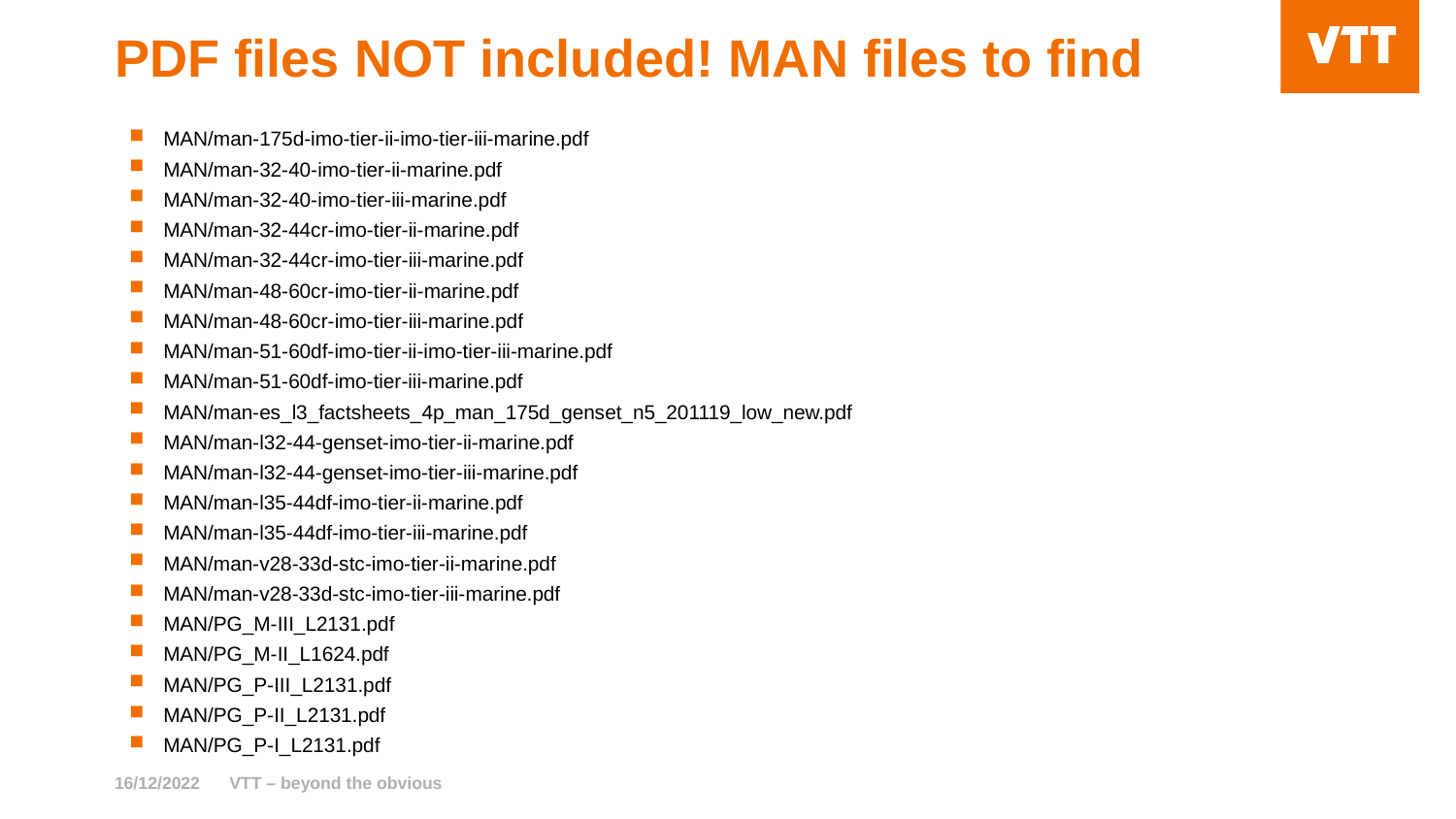

# PDF files NOT included! MAN files to find
MAN/man-175d-imo-tier-ii-imo-tier-iii-marine.pdf
MAN/man-32-40-imo-tier-ii-marine.pdf
MAN/man-32-40-imo-tier-iii-marine.pdf
MAN/man-32-44cr-imo-tier-ii-marine.pdf
MAN/man-32-44cr-imo-tier-iii-marine.pdf
MAN/man-48-60cr-imo-tier-ii-marine.pdf
MAN/man-48-60cr-imo-tier-iii-marine.pdf
MAN/man-51-60df-imo-tier-ii-imo-tier-iii-marine.pdf
MAN/man-51-60df-imo-tier-iii-marine.pdf
MAN/man-es_l3_factsheets_4p_man_175d_genset_n5_201119_low_new.pdf
MAN/man-l32-44-genset-imo-tier-ii-marine.pdf
MAN/man-l32-44-genset-imo-tier-iii-marine.pdf
MAN/man-l35-44df-imo-tier-ii-marine.pdf
MAN/man-l35-44df-imo-tier-iii-marine.pdf
MAN/man-v28-33d-stc-imo-tier-ii-marine.pdf
MAN/man-v28-33d-stc-imo-tier-iii-marine.pdf
MAN/PG_M-III_L2131.pdf
MAN/PG_M-II_L1624.pdf
MAN/PG_P-III_L2131.pdf
MAN/PG_P-II_L2131.pdf
MAN/PG_P-I_L2131.pdf

16/12/2022
VTT – beyond the obvious